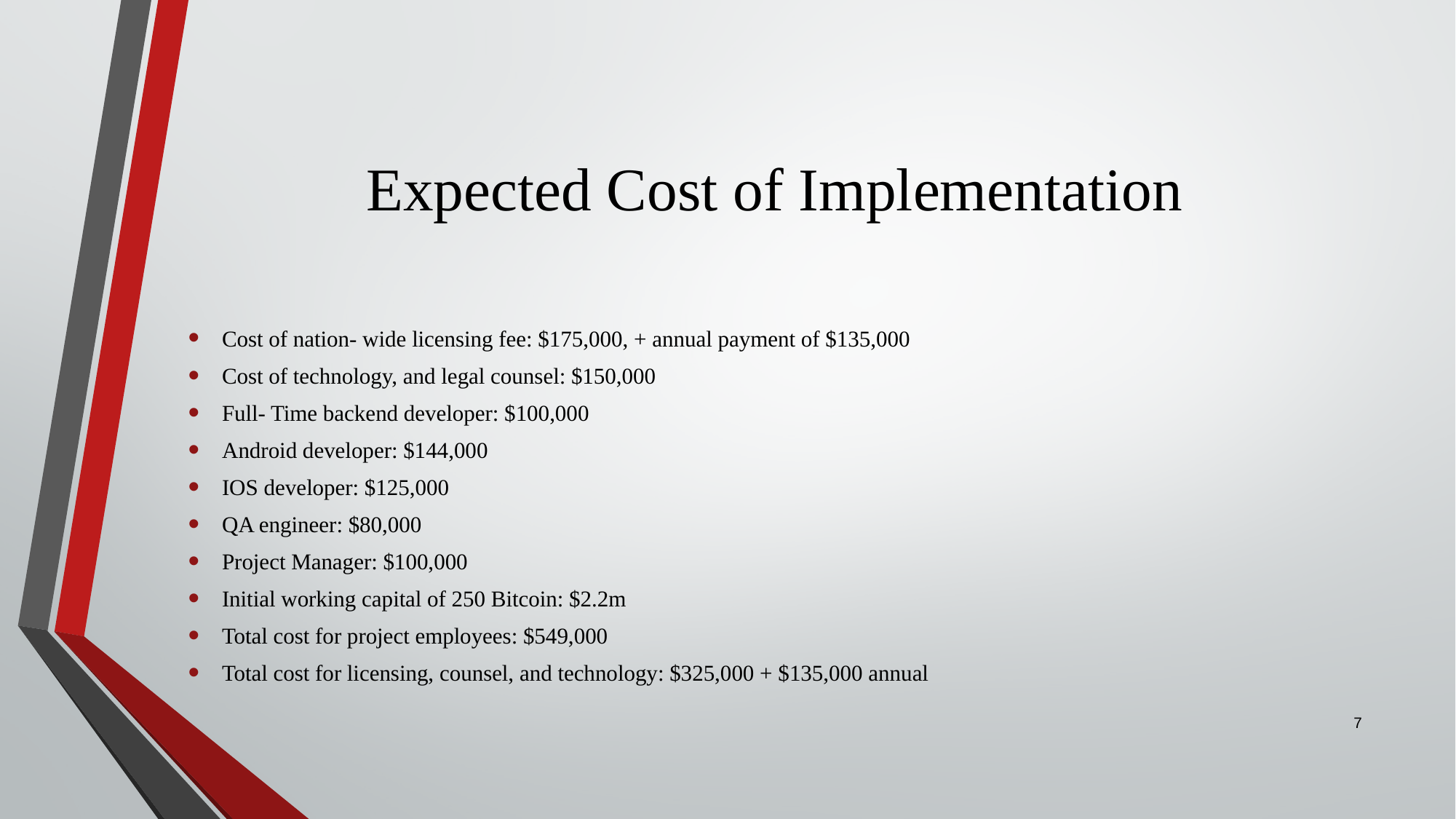

# Expected Cost of Implementation
Cost of nation- wide licensing fee: $175,000, + annual payment of $135,000
Cost of technology, and legal counsel: $150,000
Full- Time backend developer: $100,000
Android developer: $144,000
IOS developer: $125,000
QA engineer: $80,000
Project Manager: $100,000
Initial working capital of 250 Bitcoin: $2.2m
Total cost for project employees: $549,000
Total cost for licensing, counsel, and technology: $325,000 + $135,000 annual

7